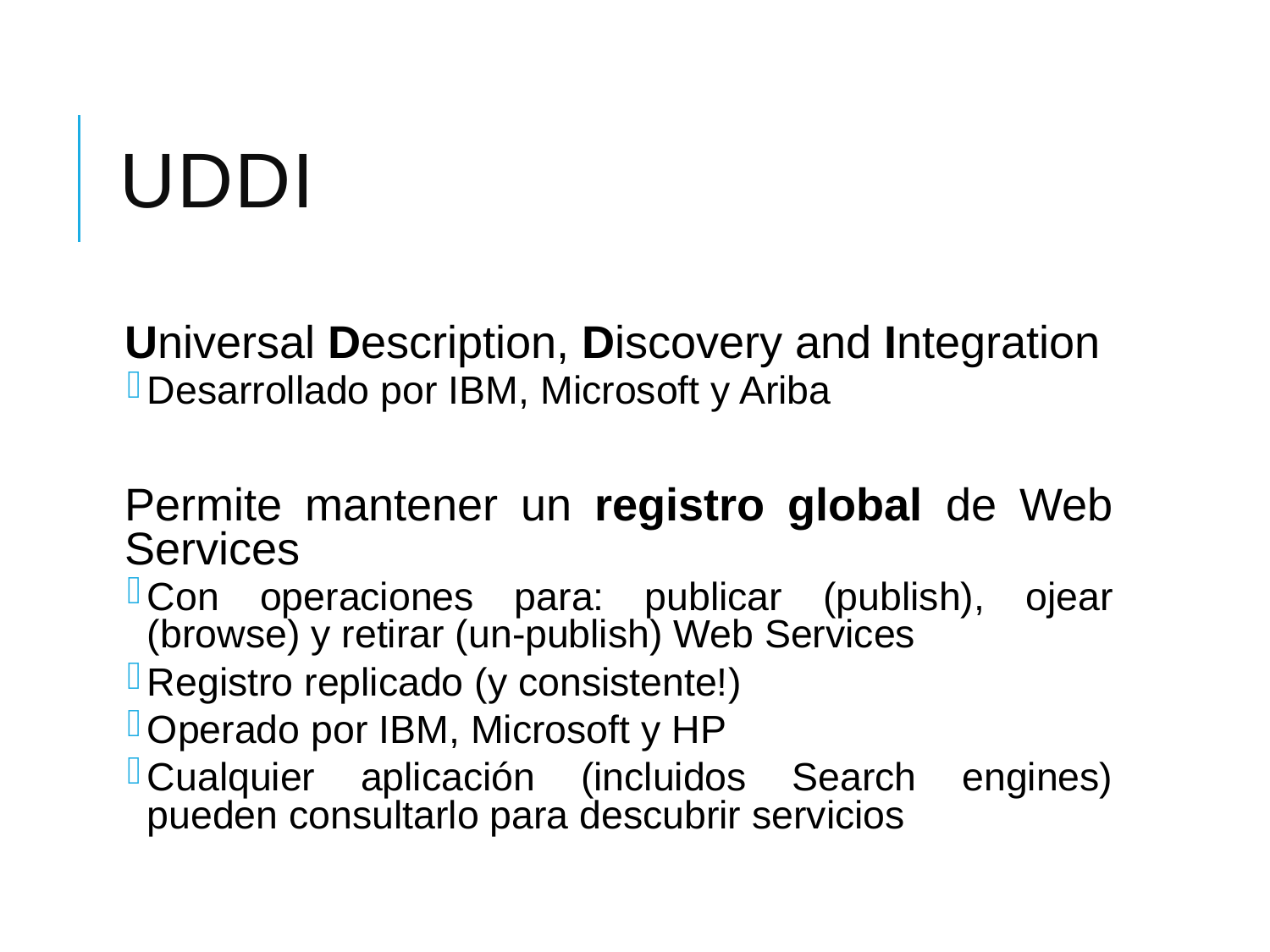

# UDDI
Universal Description, Discovery and Integration
Desarrollado por IBM, Microsoft y Ariba

Permite mantener un registro global de Web Services
Con operaciones para: publicar (publish), ojear (browse) y retirar (un-publish) Web Services
Registro replicado (y consistente!)
Operado por IBM, Microsoft y HP
Cualquier aplicación (incluidos Search engines) pueden consultarlo para descubrir servicios